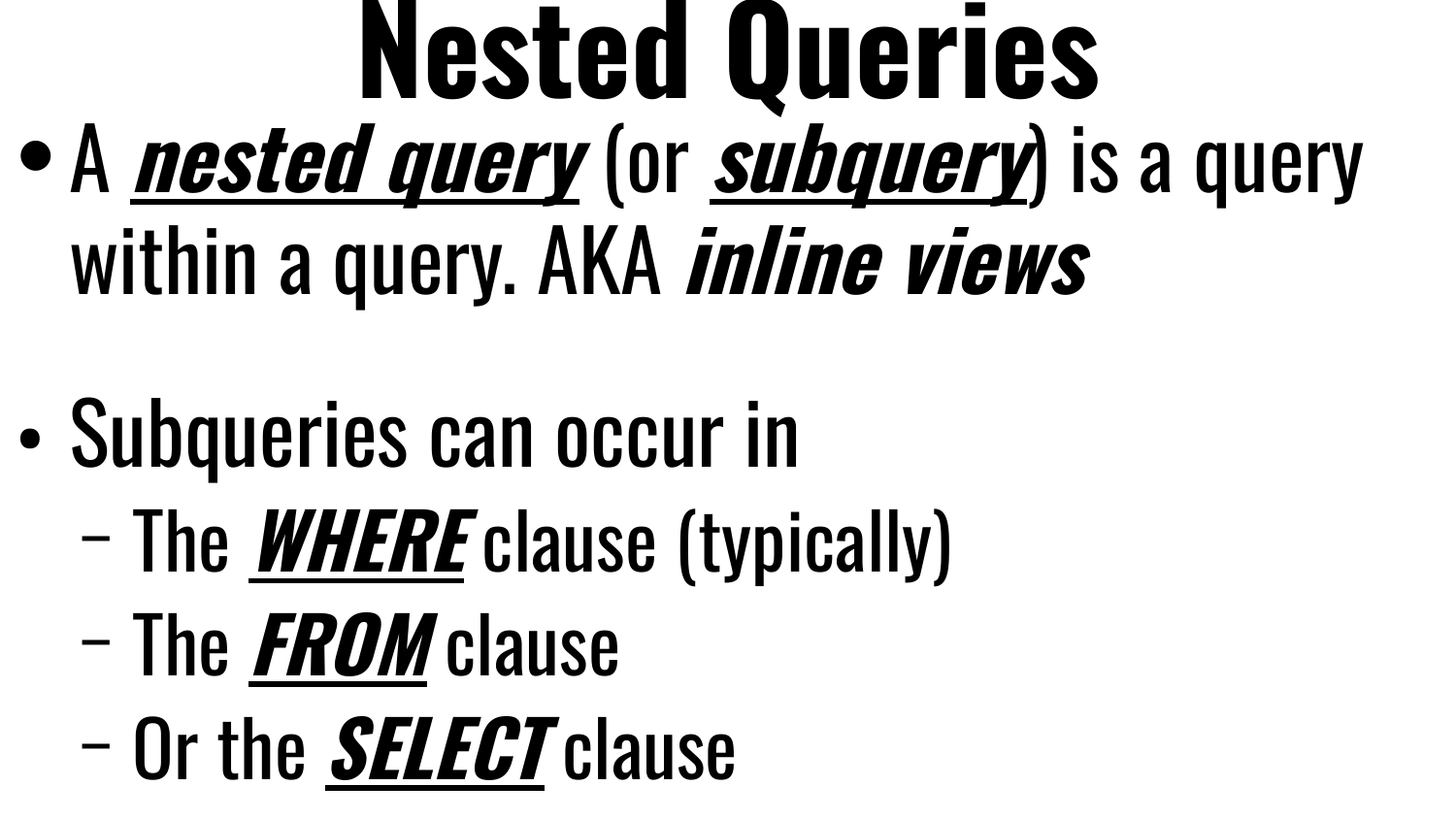

# Nested Queries
A nested query (or subquery) is a query within a query. AKA inline views
Subqueries can occur in
The WHERE clause (typically)
The FROM clause
Or the SELECT clause